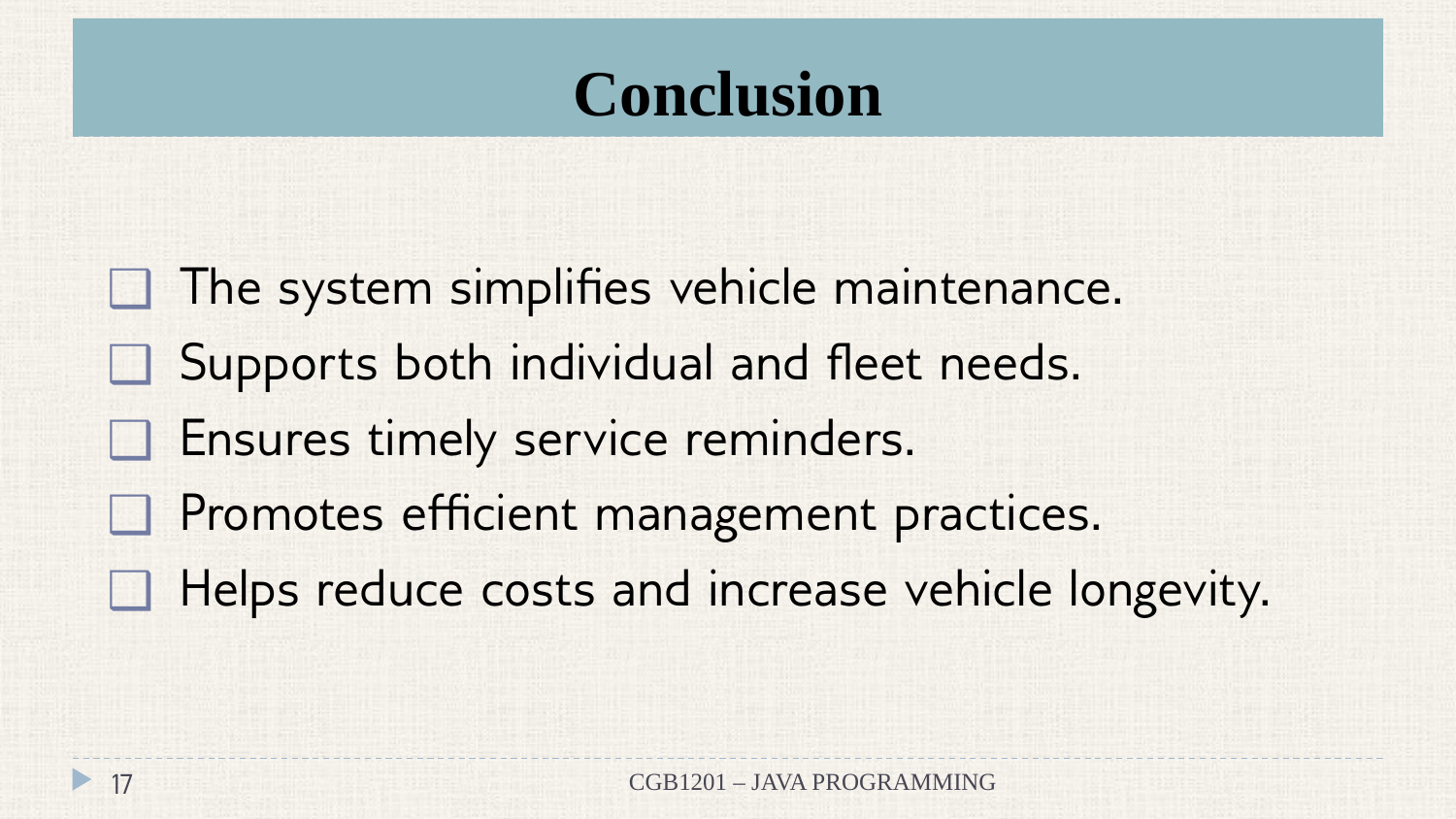

# Conclusion

The system simplifies vehicle maintenance.
Supports both individual and fleet needs.
Ensures timely service reminders.
Promotes efficient management practices.
Helps reduce costs and increase vehicle longevity.
17
CGB1201 – JAVA PROGRAMMING